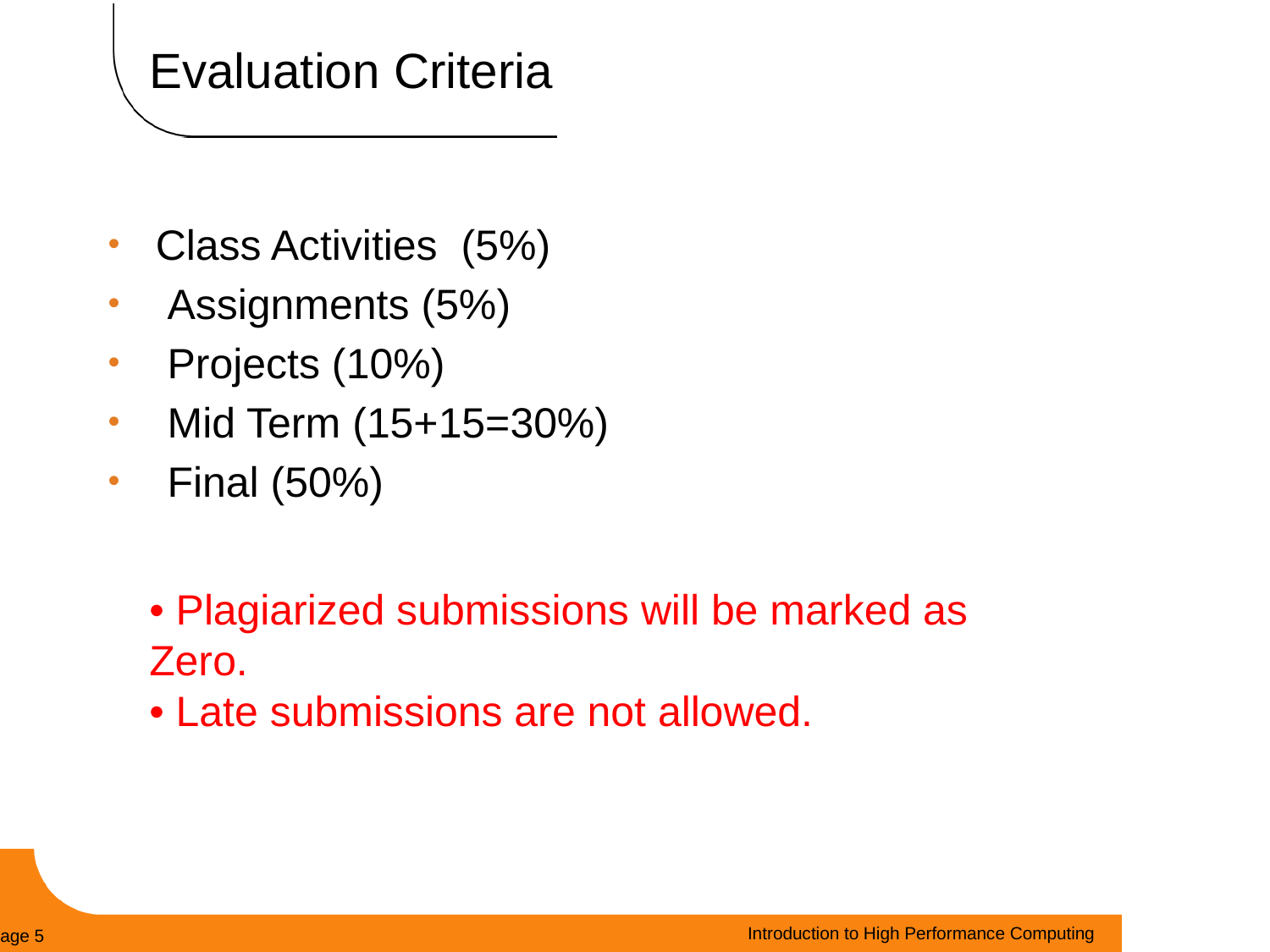

# Evaluation Criteria
Class Activities  (5%)
 Assignments (5%)
 Projects (10%)
 Mid Term (15+15=30%)
 Final (50%)
• Plagiarized submissions will be marked as Zero.
• Late submissions are not allowed.